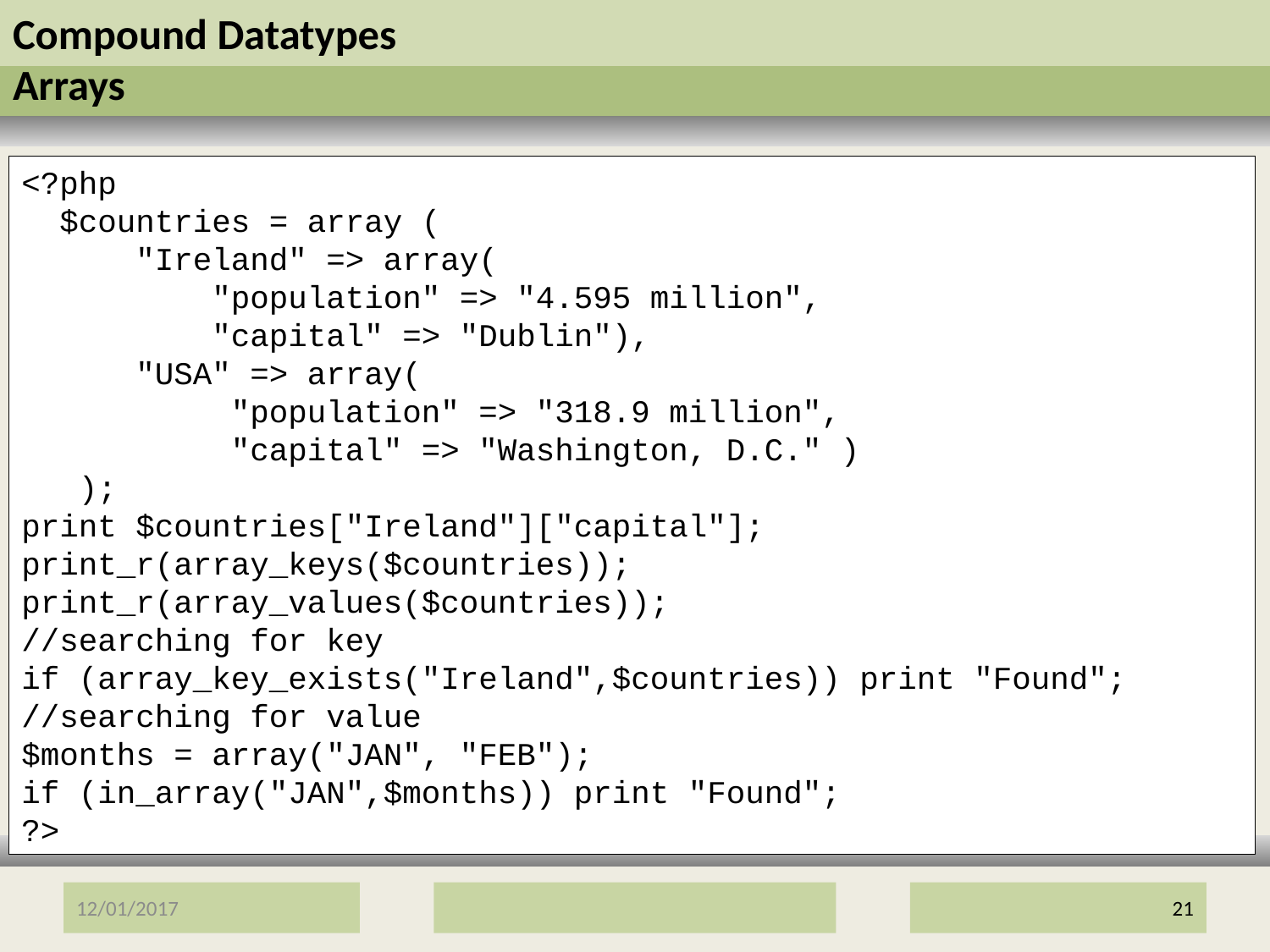

# Compound Datatypes Arrays
<?php
  $countries = array (
      "Ireland" => array(
          "population" => "4.595 million",
          "capital" => "Dublin"),
      "USA" => array(
           "population" => "318.9 million",
           "capital" => "Washington, D.C." )
   );
print $countries["Ireland"]["capital"];
print_r(array_keys($countries));
print_r(array_values($countries));
//searching for key
if (array_key_exists("Ireland",$countries)) print "Found";
//searching for value
$months = array("JAN", "FEB");
if (in_array("JAN",$months)) print "Found";
?>

12/01/2017

21